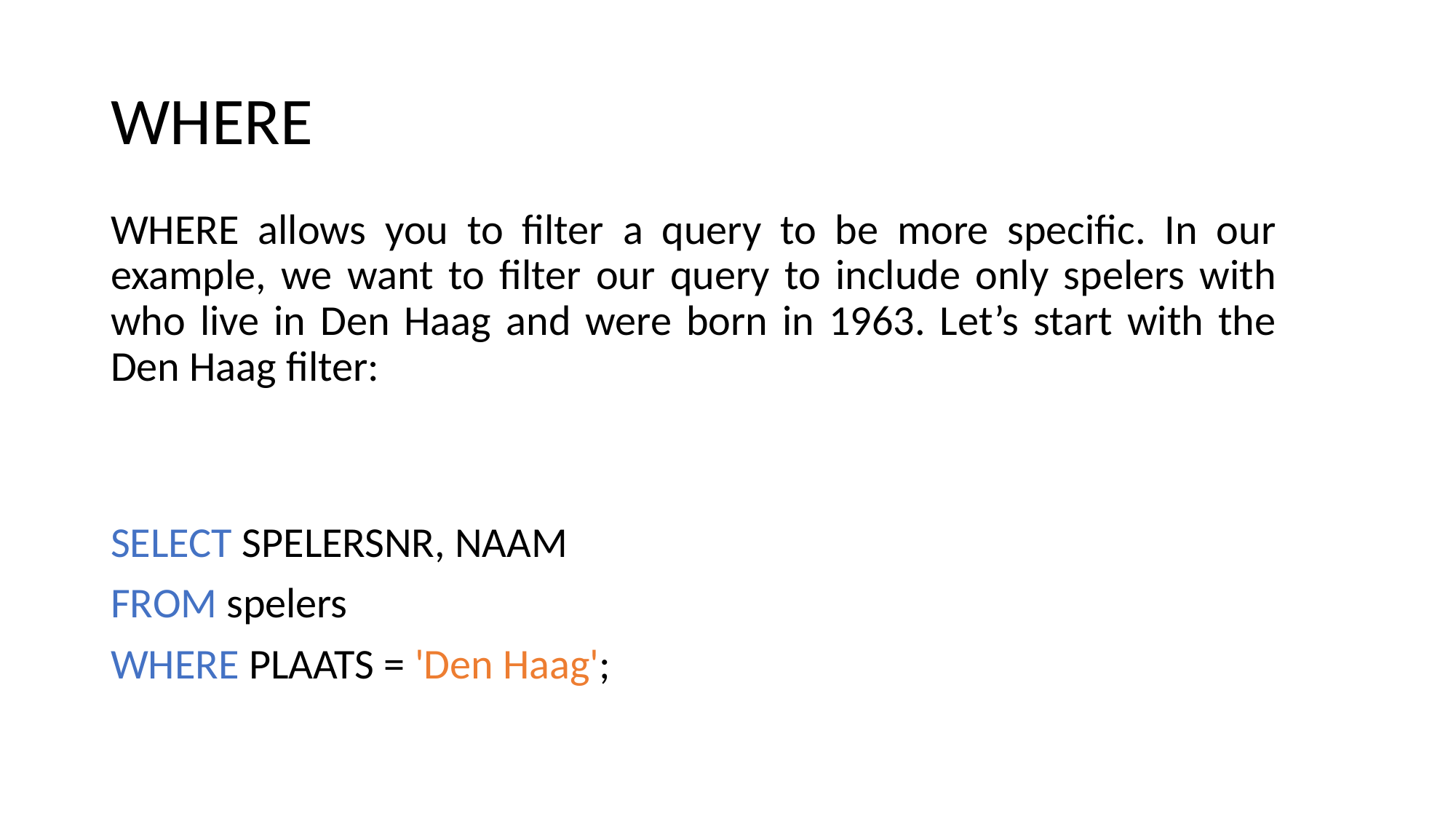

# WHERE
WHERE allows you to filter a query to be more specific. In our example, we want to filter our query to include only spelers with who live in Den Haag and were born in 1963. Let’s start with the Den Haag filter:

SELECT SPELERSNR, NAAM
FROM spelers
WHERE PLAATS = 'Den Haag';